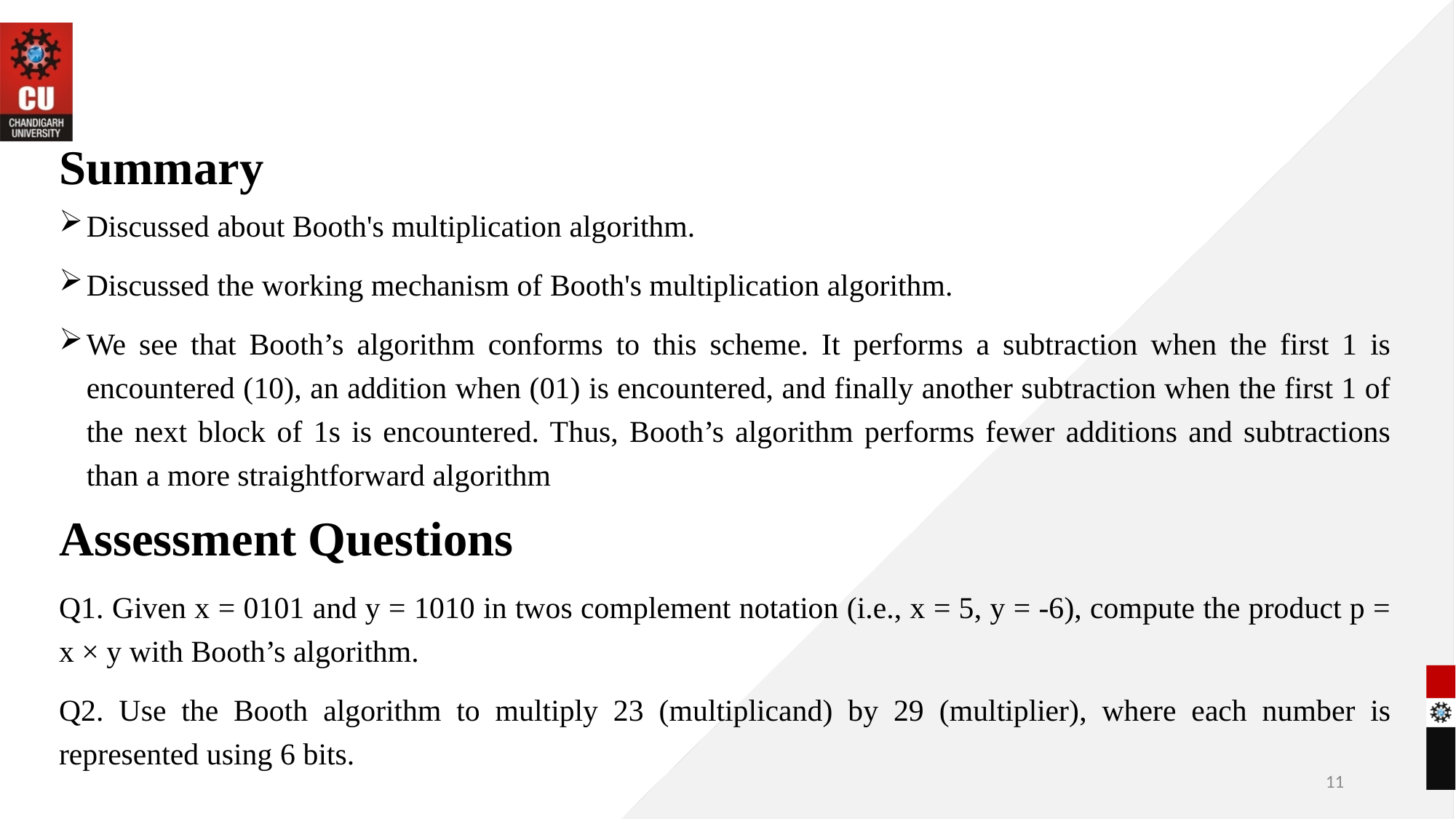

# Summary
Discussed about Booth's multiplication algorithm.
Discussed the working mechanism of Booth's multiplication algorithm.
We see that Booth’s algorithm conforms to this scheme. It performs a subtraction when the first 1 is encountered (10), an addition when (01) is encountered, and finally another subtraction when the first 1 of the next block of 1s is encountered. Thus, Booth’s algorithm performs fewer additions and subtractions than a more straightforward algorithm
Assessment Questions
Q1. Given x = 0101 and y = 1010 in twos complement notation (i.e., x = 5, y = -6), compute the product p = x × y with Booth’s algorithm.
Q2. Use the Booth algorithm to multiply 23 (multiplicand) by 29 (multiplier), where each number is represented using 6 bits.
11